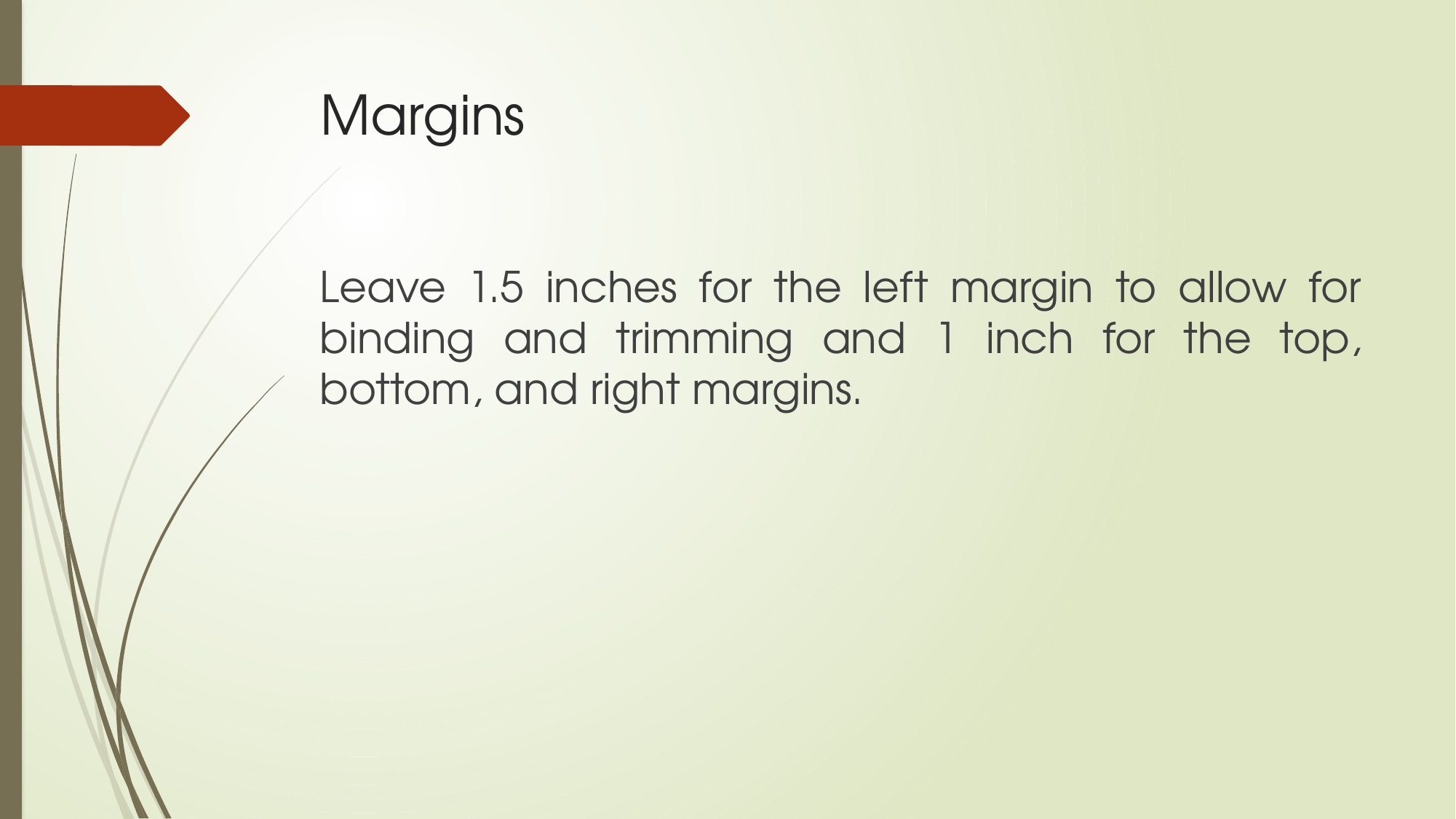

# Margins
Leave 1.5 inches for the left margin to allow for binding and trimming and 1 inch for the top, bottom, and right margins.